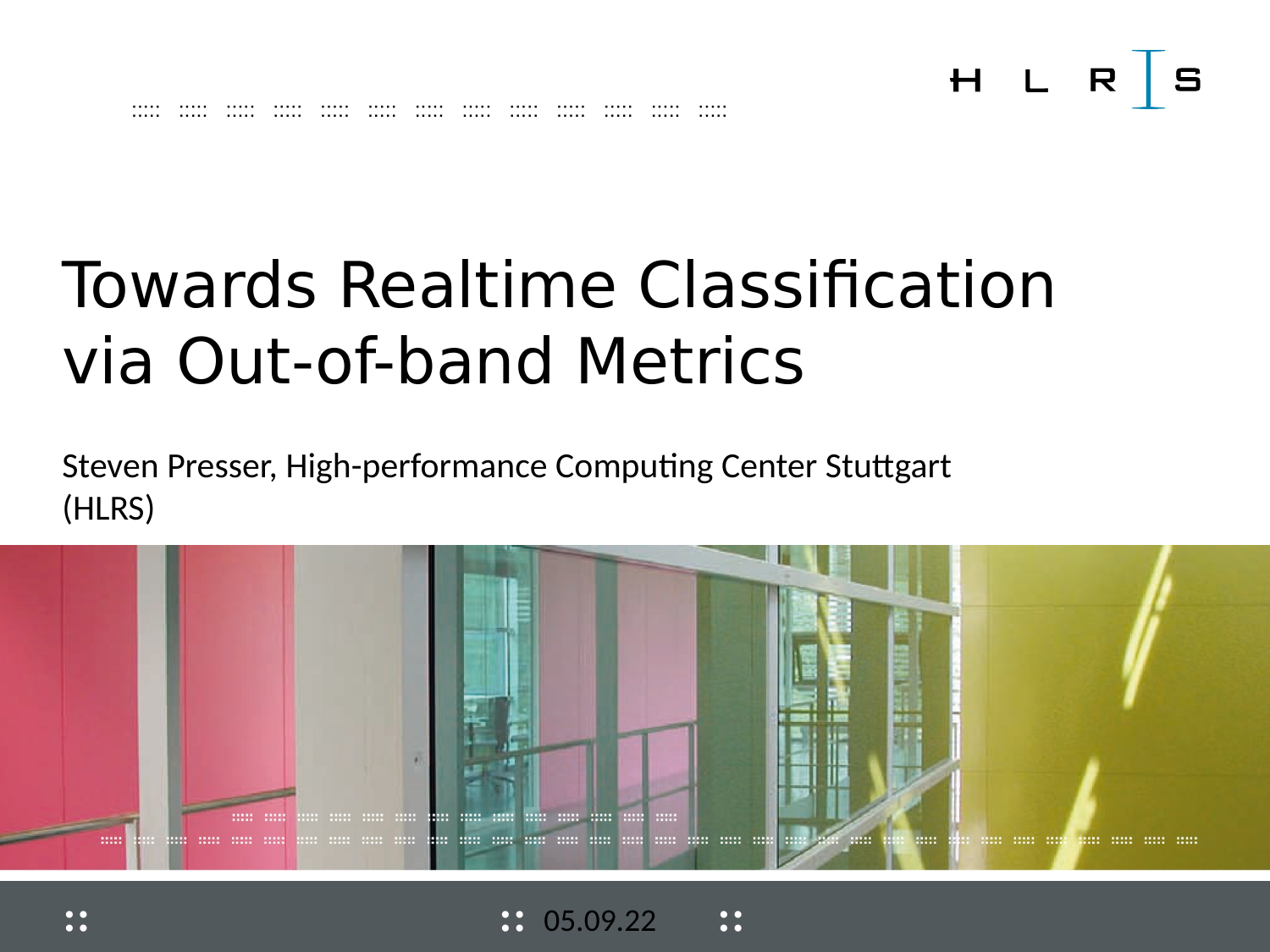

Towards Realtime Classification via Out-of-band Metrics
Steven Presser, High-performance Computing Center Stuttgart (HLRS)